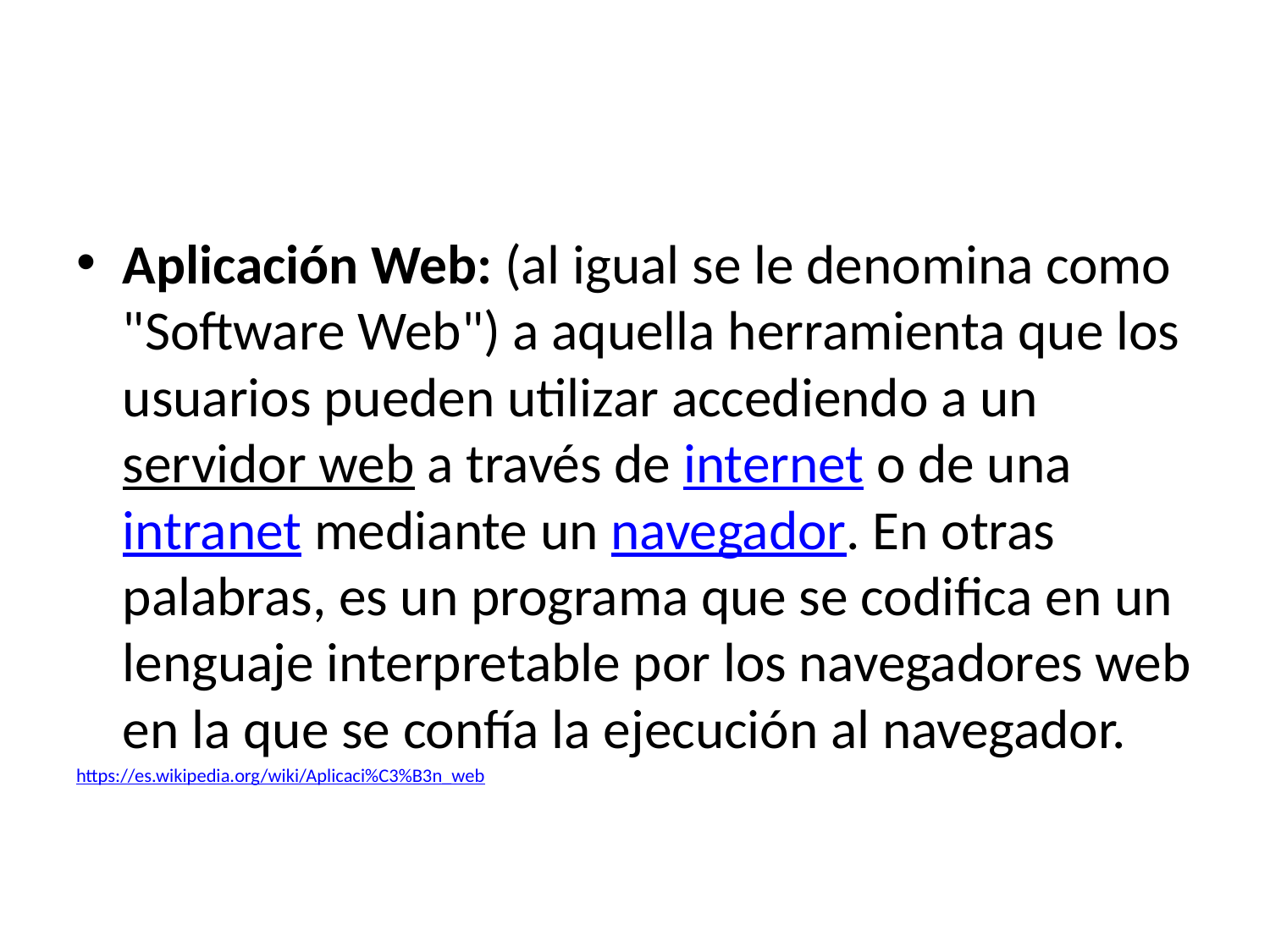

#
Aplicación Web: (al igual se le denomina como "Software Web") a aquella herramienta que los usuarios pueden utilizar accediendo a un servidor web a través de internet o de una intranet mediante un navegador. En otras palabras, es un programa que se codifica en un lenguaje interpretable por los navegadores web en la que se confía la ejecución al navegador.
https://es.wikipedia.org/wiki/Aplicaci%C3%B3n_web